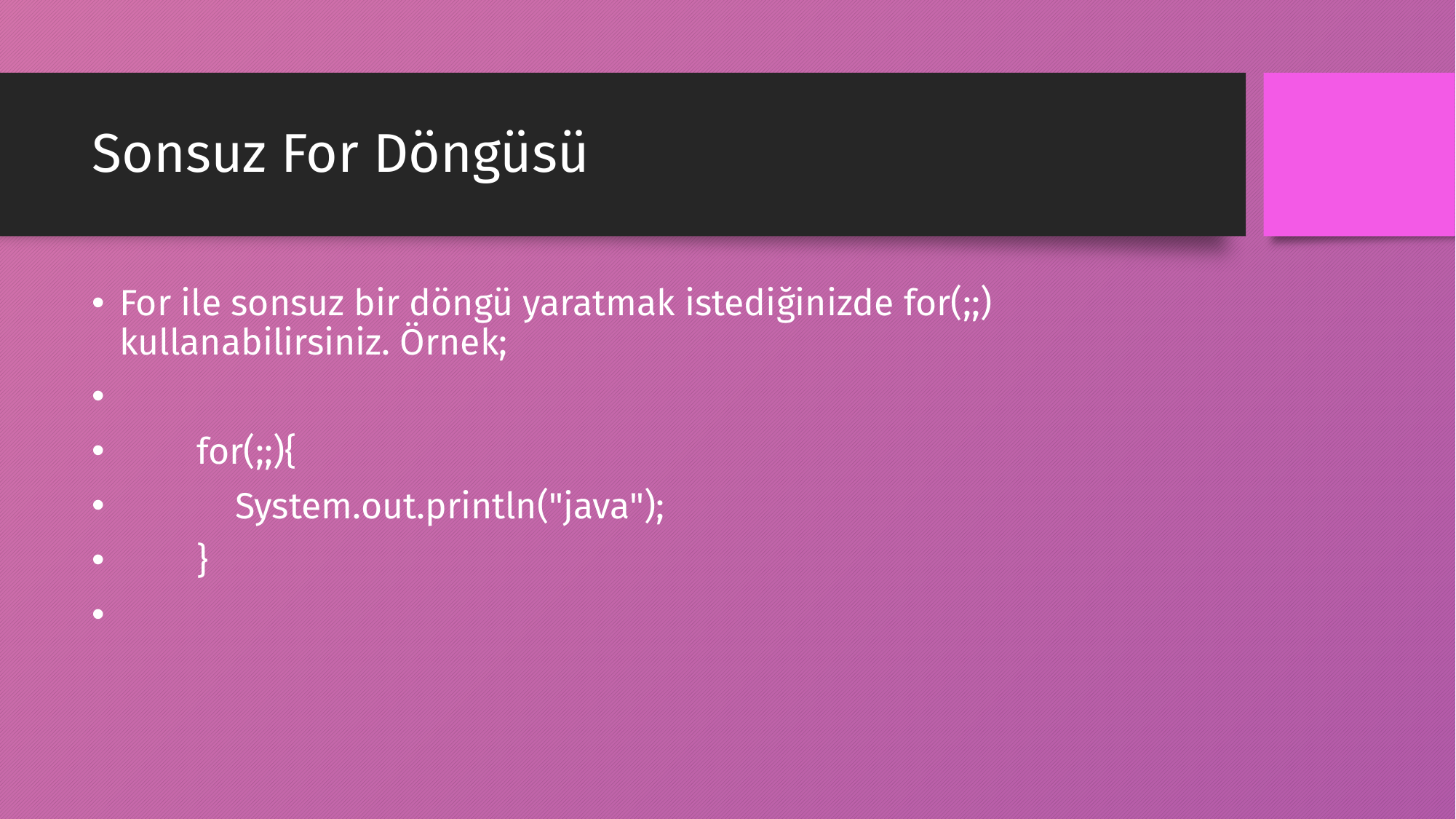

# Sonsuz For Döngüsü
For ile sonsuz bir döngü yaratmak istediğinizde for(;;) kullanabilirsiniz. Örnek;

        for(;;){
            System.out.println("java");
        }